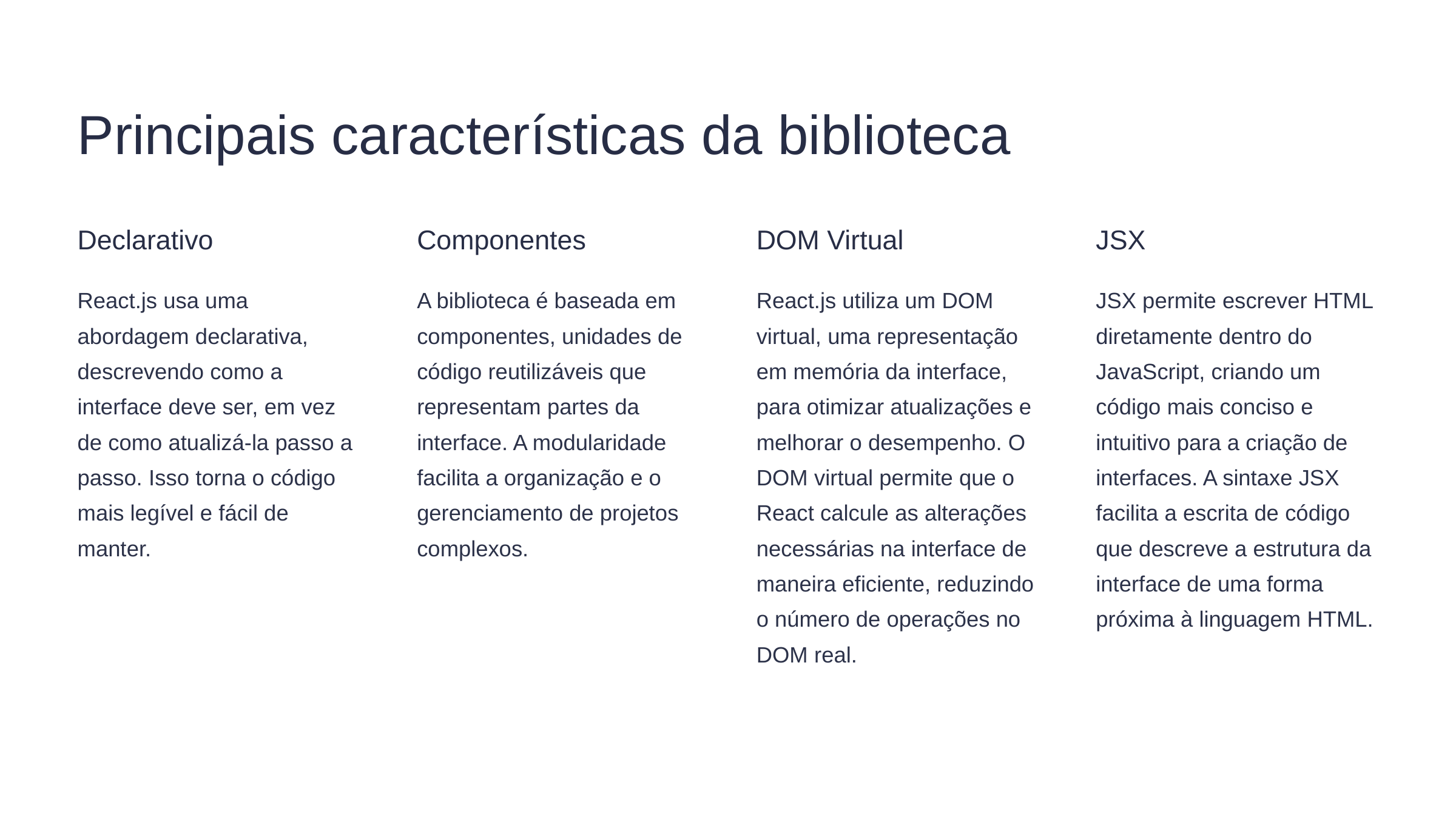

Principais características da biblioteca
Declarativo
Componentes
DOM Virtual
JSX
React.js usa uma abordagem declarativa, descrevendo como a interface deve ser, em vez de como atualizá-la passo a passo. Isso torna o código mais legível e fácil de manter.
A biblioteca é baseada em componentes, unidades de código reutilizáveis que representam partes da interface. A modularidade facilita a organização e o gerenciamento de projetos complexos.
React.js utiliza um DOM virtual, uma representação em memória da interface, para otimizar atualizações e melhorar o desempenho. O DOM virtual permite que o React calcule as alterações necessárias na interface de maneira eficiente, reduzindo o número de operações no DOM real.
JSX permite escrever HTML diretamente dentro do JavaScript, criando um código mais conciso e intuitivo para a criação de interfaces. A sintaxe JSX facilita a escrita de código que descreve a estrutura da interface de uma forma próxima à linguagem HTML.